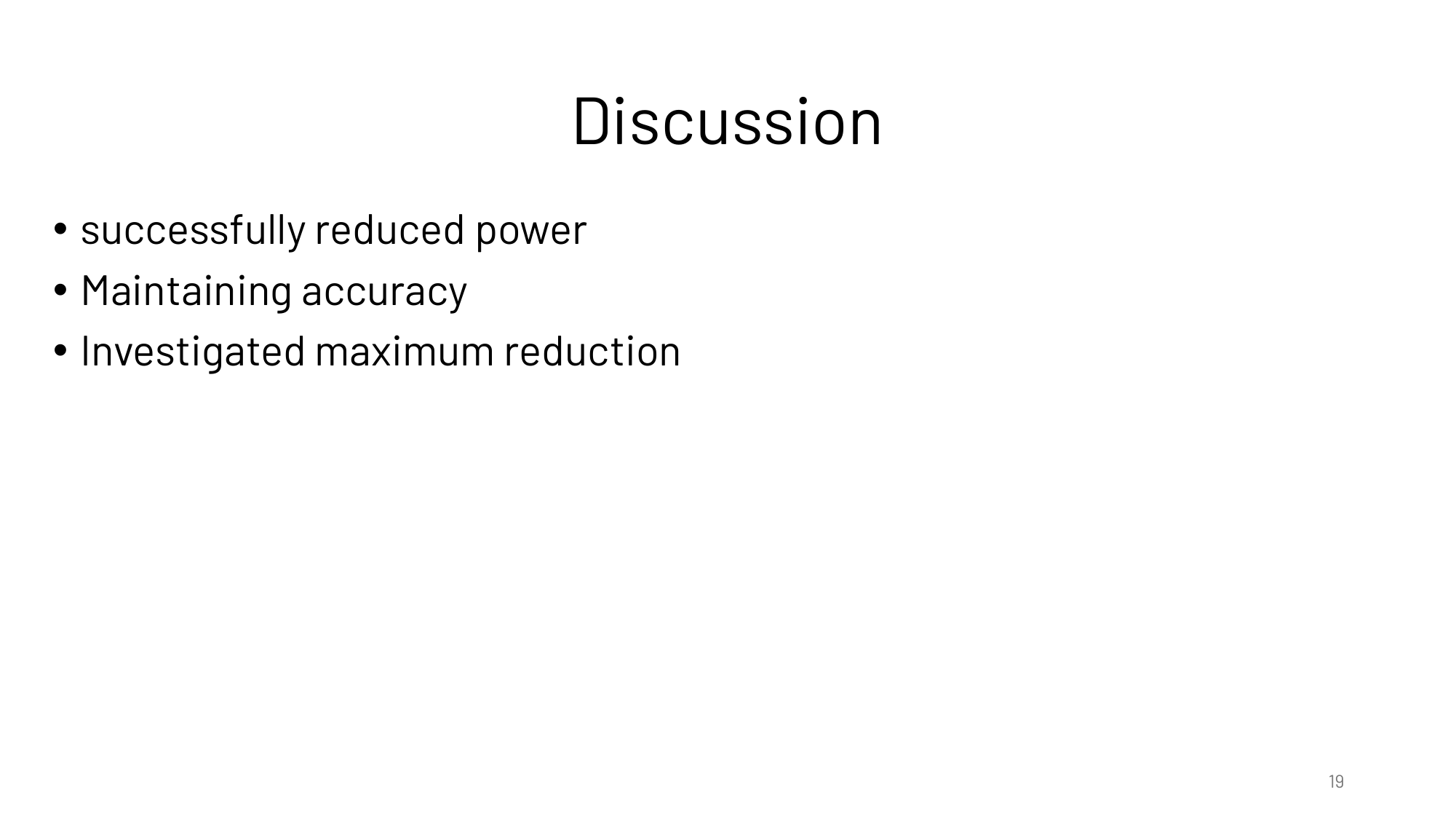

# Discussion
successfully reduced power
Maintaining accuracy
Investigated maximum reduction
19